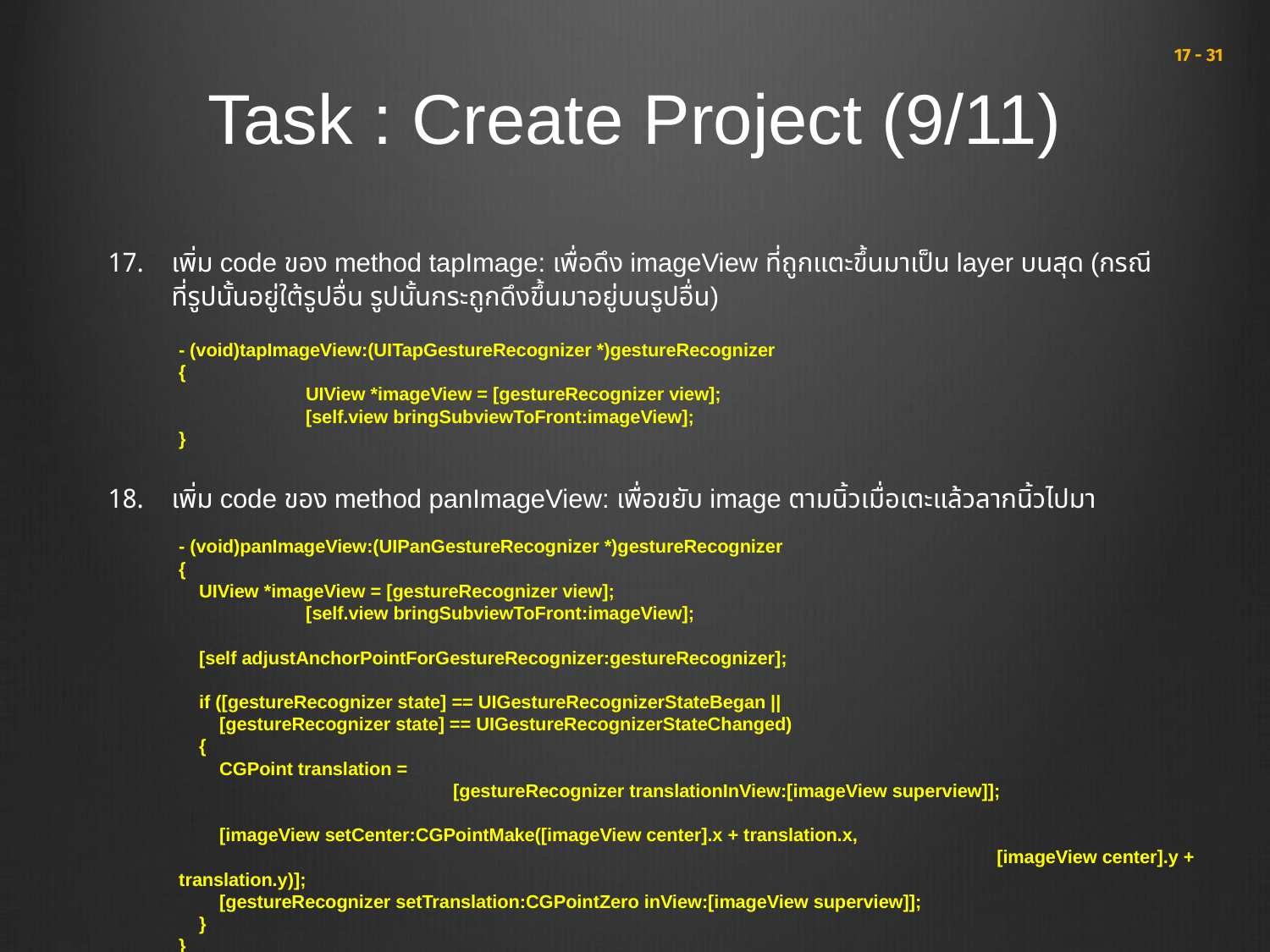

# Task : Create Project (9/11)
 17 - 31
เพิ่ม code ของ method tapImage: เพื่อดึง imageView ที่ถูกแตะขึ้นมาเป็น layer บนสุด (กรณีที่รูปนั้นอยู่ใต้รูปอื่น รูปนั้นกระถูกดึงขึ้นมาอยู่บนรูปอื่น)

เพิ่ม code ของ method panImageView: เพื่อขยับ image ตามนิ้วเมื่อเตะแล้วลากนิ้วไปมา

- (void)tapImageView:(UITapGestureRecognizer *)gestureRecognizer
{
	UIView *imageView = [gestureRecognizer view];
	[self.view bringSubviewToFront:imageView];
}
- (void)panImageView:(UIPanGestureRecognizer *)gestureRecognizer
{
    UIView *imageView = [gestureRecognizer view];
	[self.view bringSubviewToFront:imageView];

    [self adjustAnchorPointForGestureRecognizer:gestureRecognizer];

    if ([gestureRecognizer state] == UIGestureRecognizerStateBegan ||
        [gestureRecognizer state] == UIGestureRecognizerStateChanged)
    {
        CGPoint translation =
		    [gestureRecognizer translationInView:[imageView superview]];

        [imageView setCenter:CGPointMake([imageView center].x + translation.x,
						           [imageView center].y + translation.y)];
        [gestureRecognizer setTranslation:CGPointZero inView:[imageView superview]];
    }
}